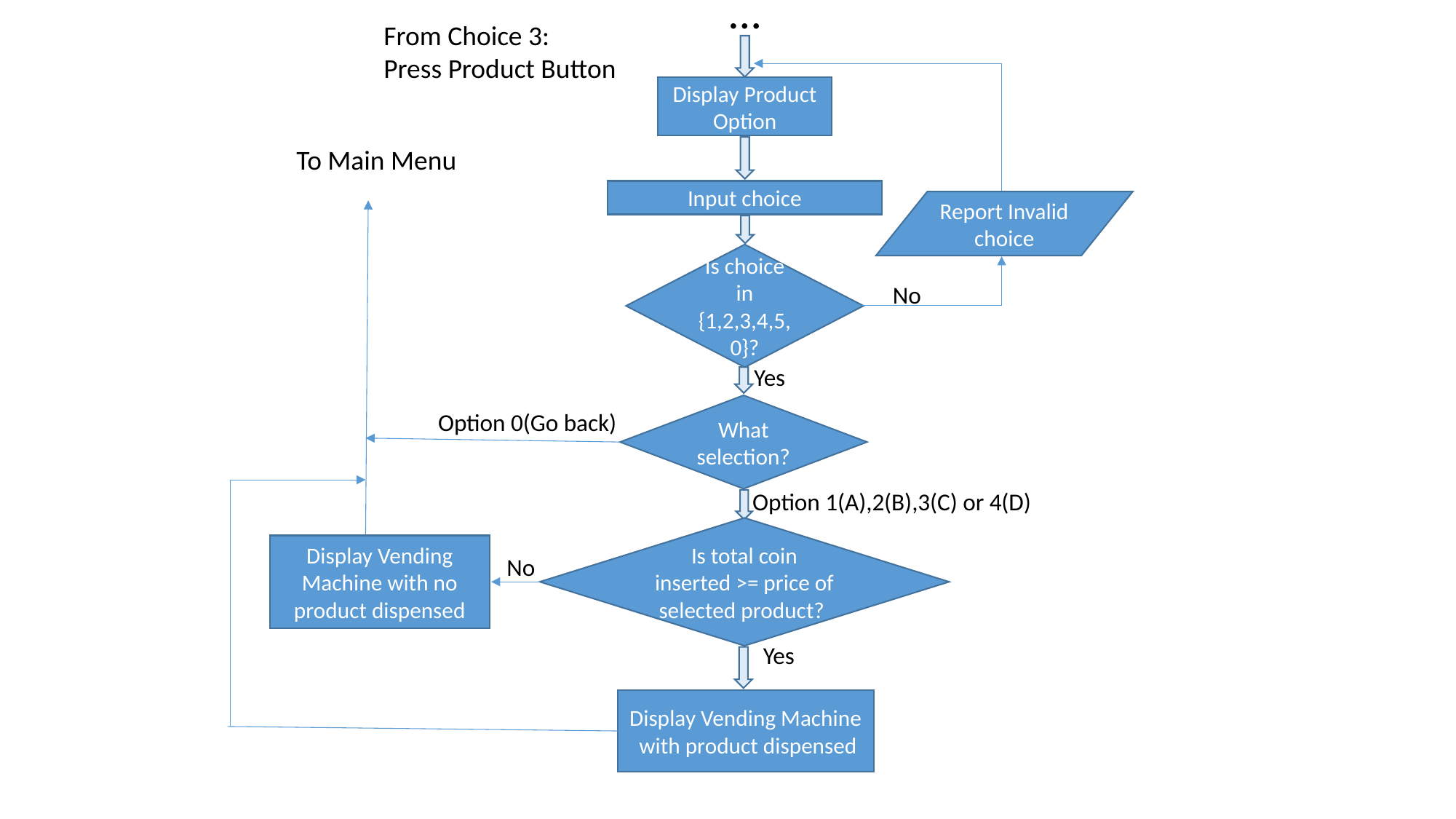

…
From Choice 3:
Press Product Button

Display Product Option

To Main Menu
Input choice
Report Invalid choice

Is choice in {1,2,3,4,5,0}?
No
Yes

What selection?
Option 0(Go back)
Option 1(A),2(B),3(C) or 4(D)

Is total coin inserted >= price of selected product?
Display Vending Machine with no product dispensed
No
Yes

Display Vending Machine  with product dispensed